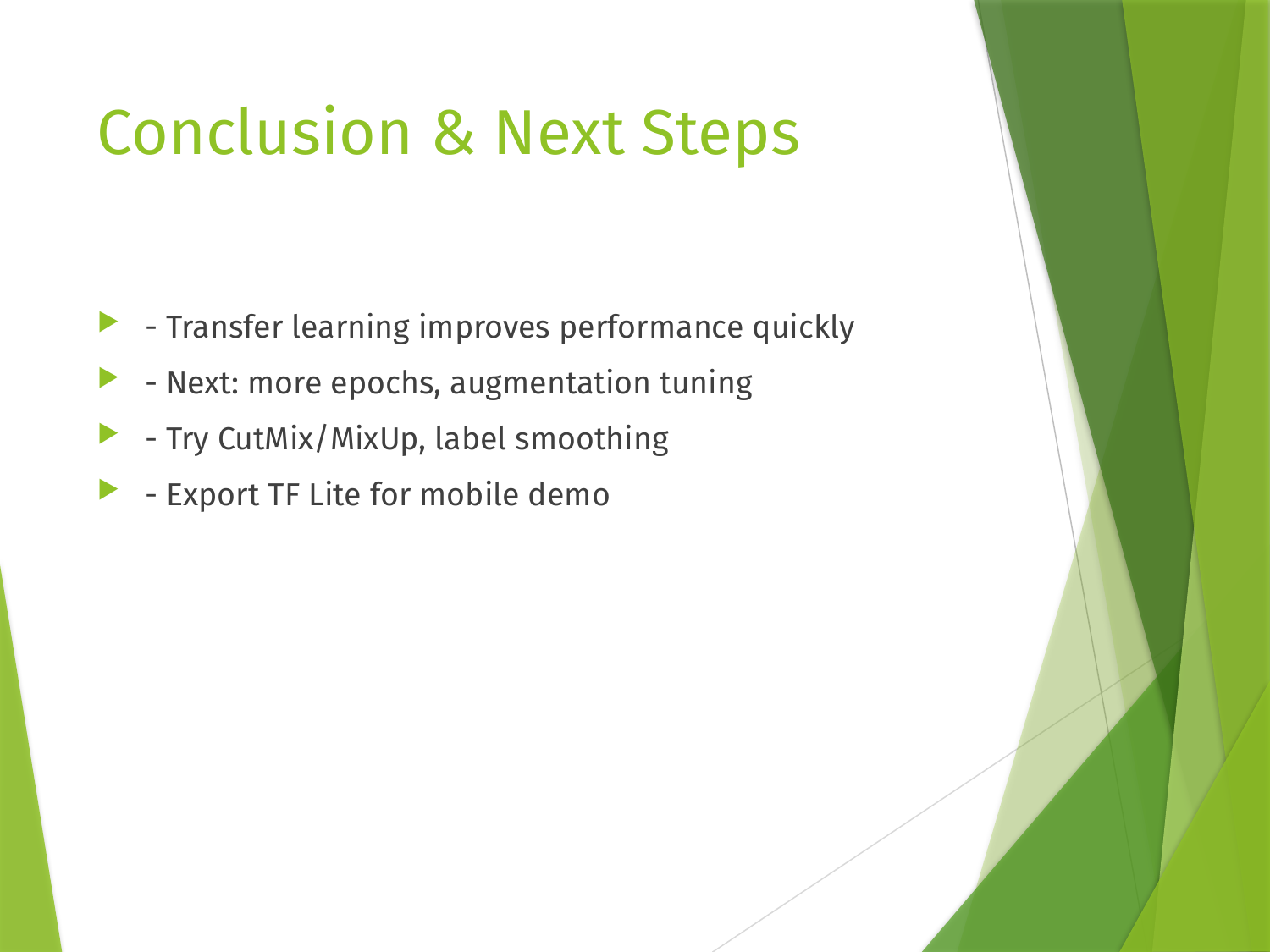

# Conclusion & Next Steps
- Transfer learning improves performance quickly
- Next: more epochs, augmentation tuning
- Try CutMix/MixUp, label smoothing
- Export TF Lite for mobile demo